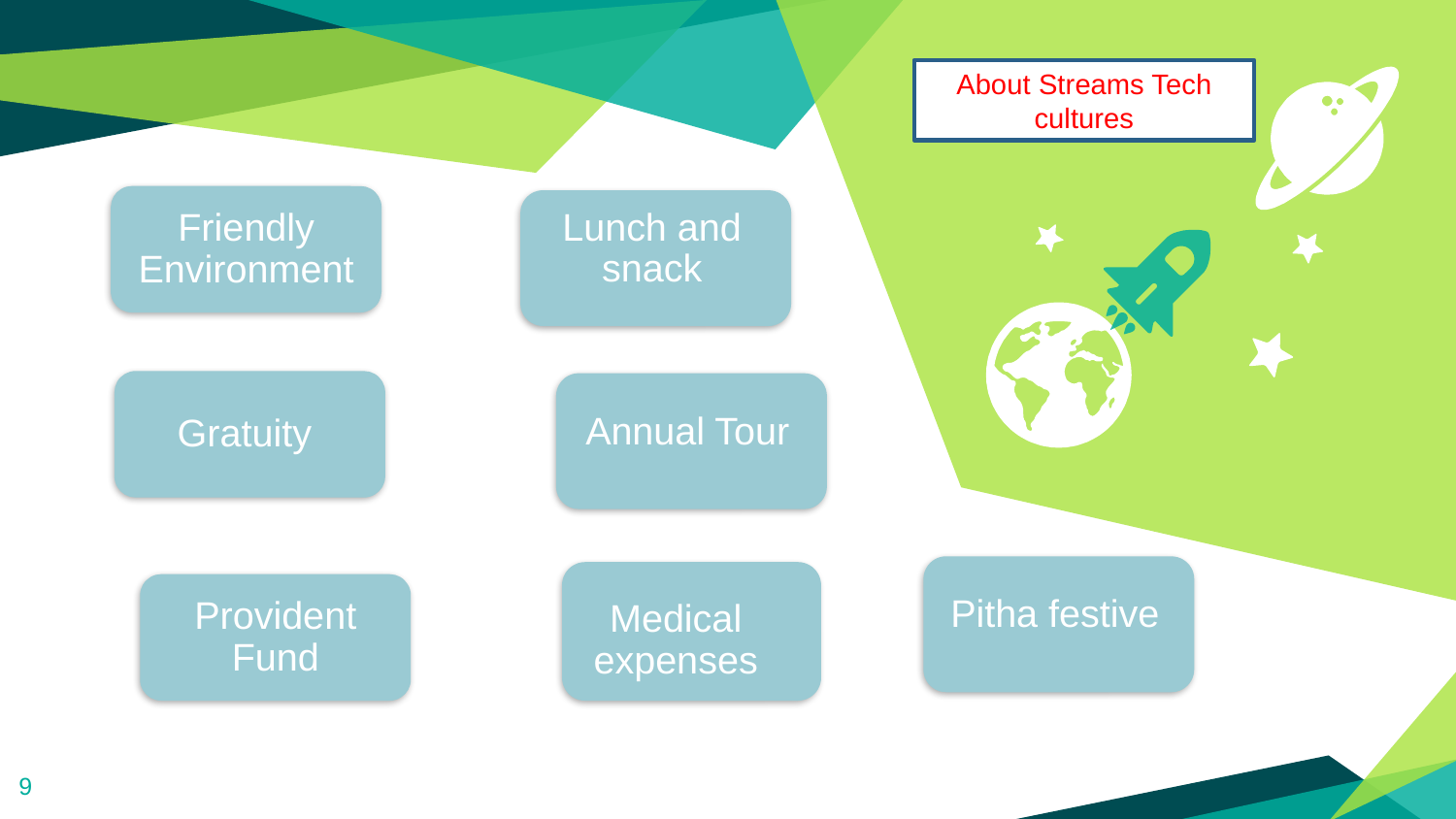

About Streams Tech cultures

Friendly Environment

Lunch and snack

Gratuity

Annual Tour

Pitha festive

Medical expenses

Provident Fund

9